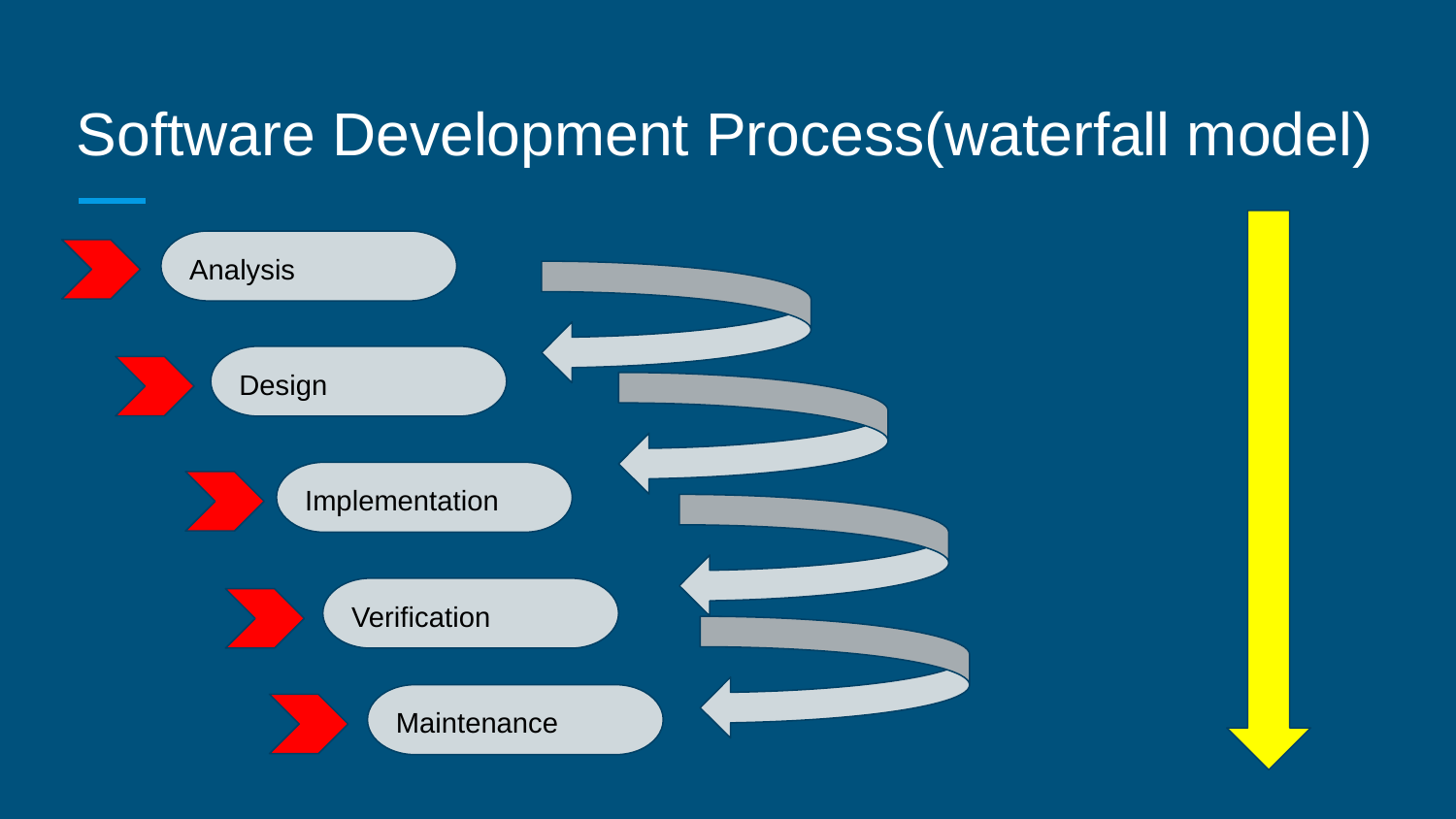

# Software Development Process(waterfall model)

Analysis

Design

Implementation

Verification

Maintenance